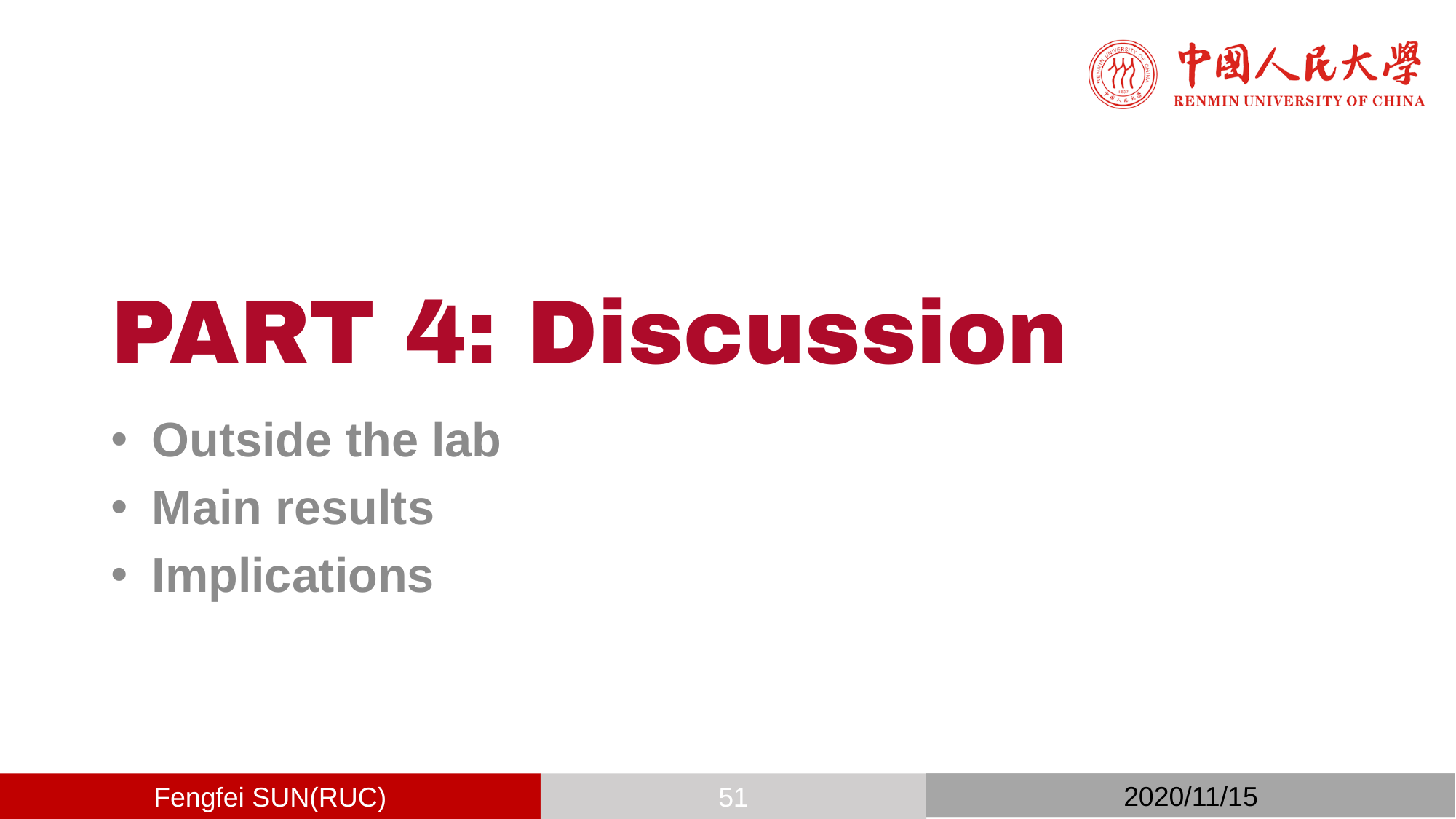

# PART 4: Discussion
Outside the lab
Main results
Implications